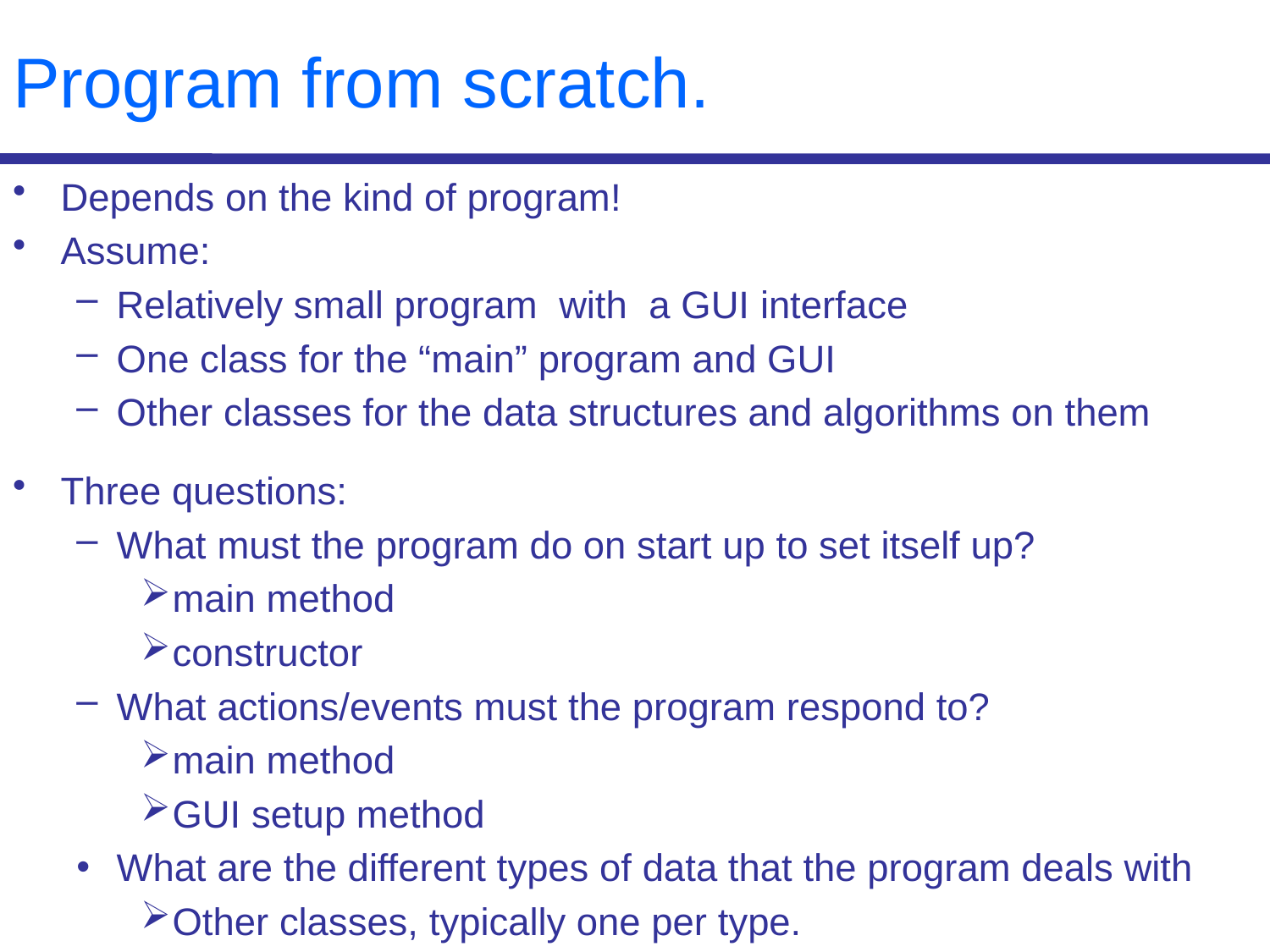

# Program from scratch.
Depends on the kind of program!
Assume:
Relatively small program  with  a GUI interface
One class for the “main” program and GUI
Other classes for the data structures and algorithms on them
Three questions:
What must the program do on start up to set itself up?
main method
constructor
What actions/events must the program respond to?
main method
GUI setup method
What are the different types of data that the program deals with
Other classes, typically one per type.